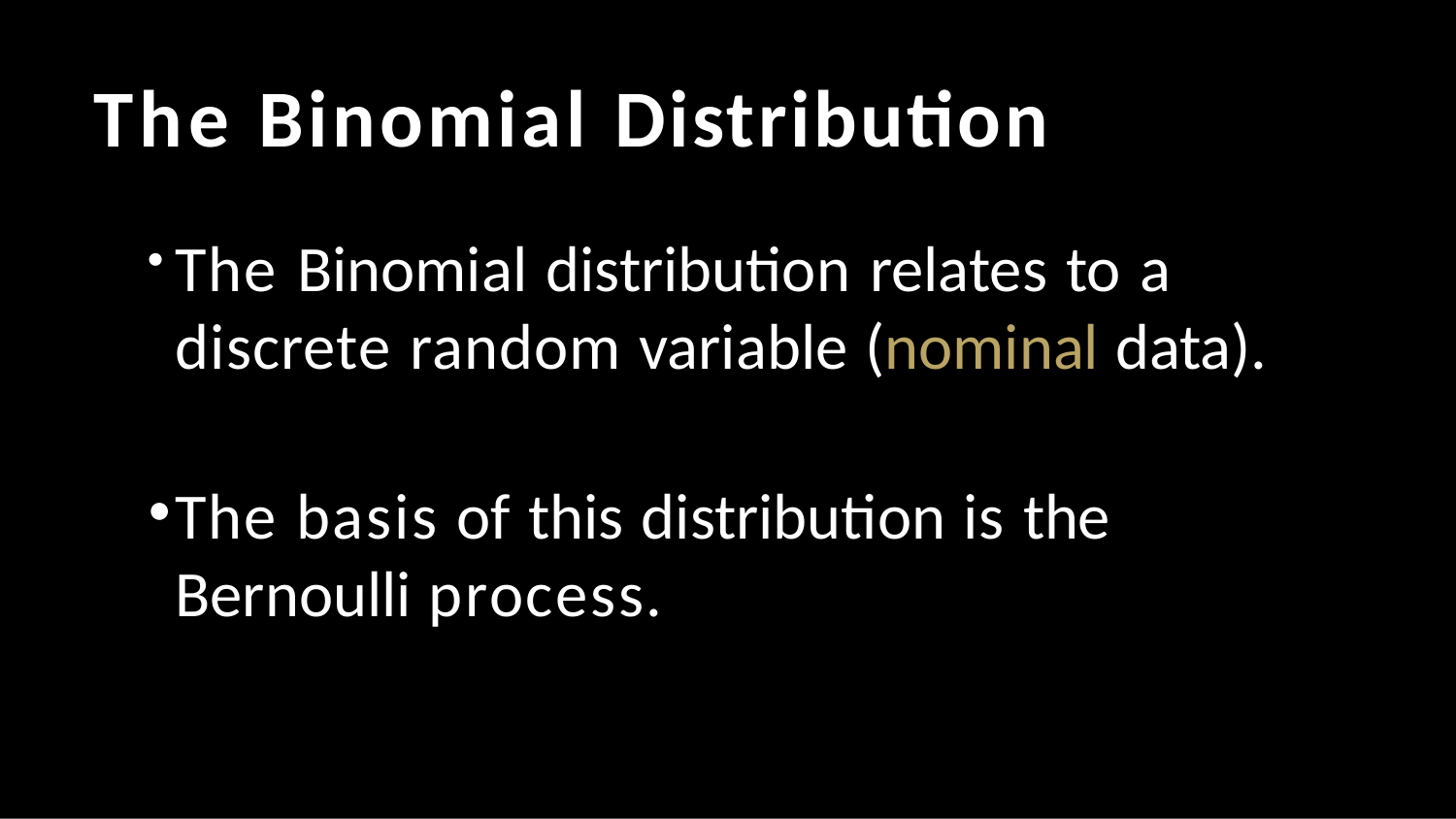

# The Binomial Distribution
The Binomial distribution relates to a discrete random variable (nominal data).

The basis of this distribution is the Bernoulli process.